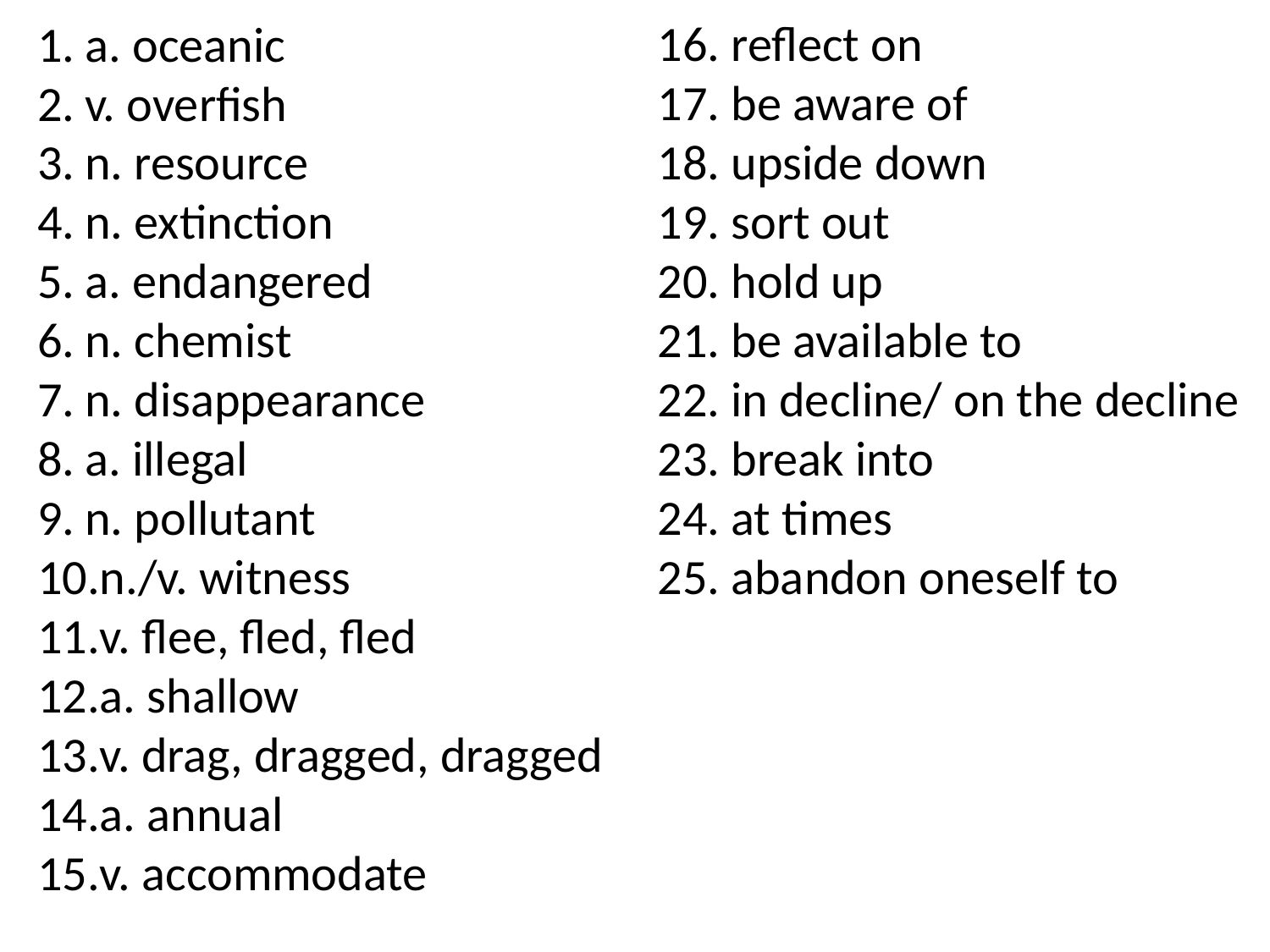

a. oceanic
v. overfish
n. resource
n. extinction
a. endangered
n. chemist
n. disappearance
a. illegal
n. pollutant
n./v. witness
v. flee, fled, fled
a. shallow
v. drag, dragged, dragged
a. annual
v. accommodate
16. reflect on
17. be aware of
18. upside down
19. sort out
20. hold up
21. be available to
22. in decline/ on the decline
23. break into
24. at times
25. abandon oneself to